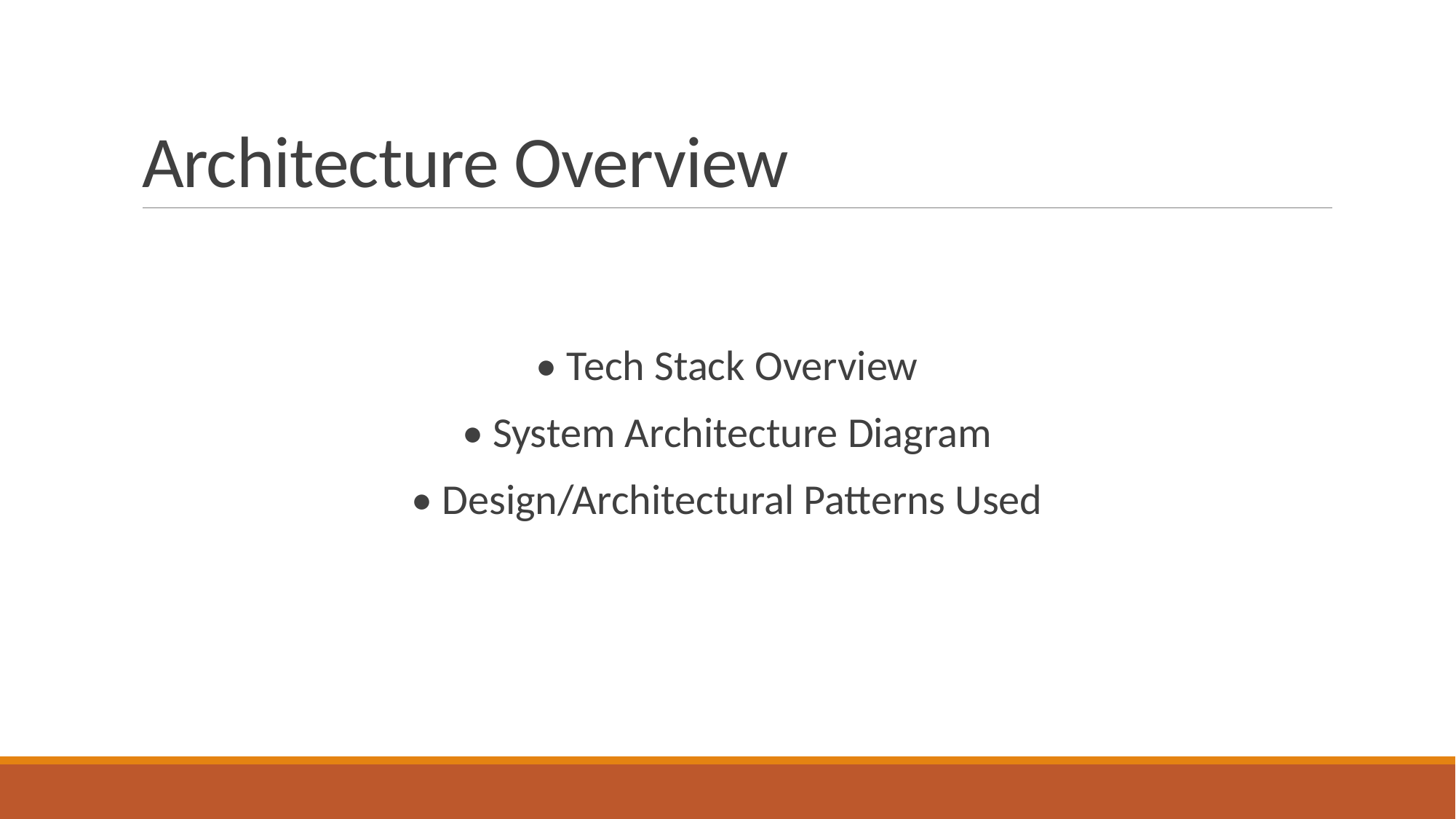

# Architecture Overview
• Tech Stack Overview
• System Architecture Diagram
• Design/Architectural Patterns Used